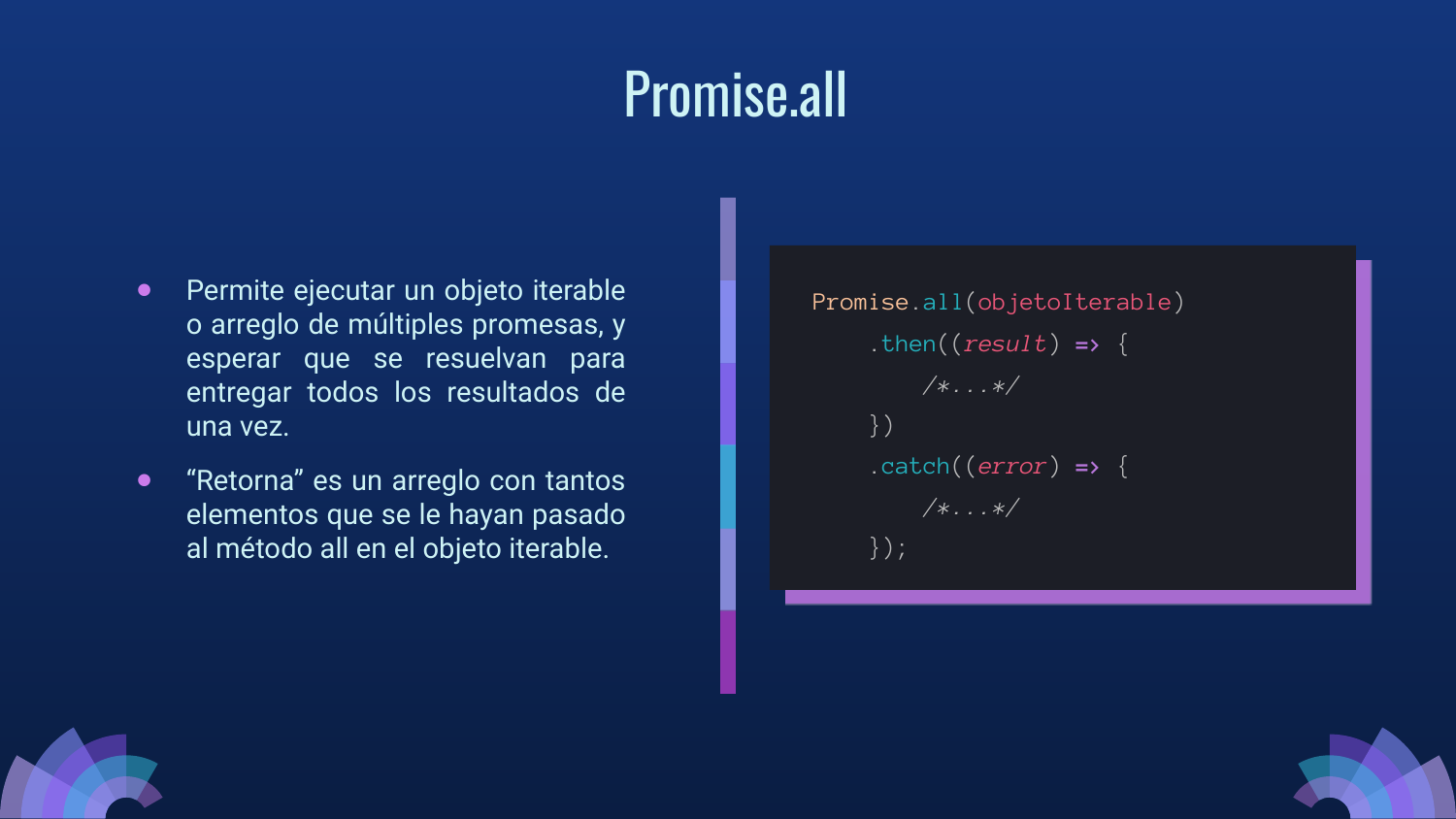

Promise.all
Promise.all(objetoIterable)
    .then((result) => {
        /*...*/
    })
    .catch((error) => {
        /*...*/
    });
Permite ejecutar un objeto iterable o arreglo de múltiples promesas, y esperar que se resuelvan para entregar todos los resultados de una vez.
“Retorna” es un arreglo con tantos elementos que se le hayan pasado al método all en el objeto iterable.